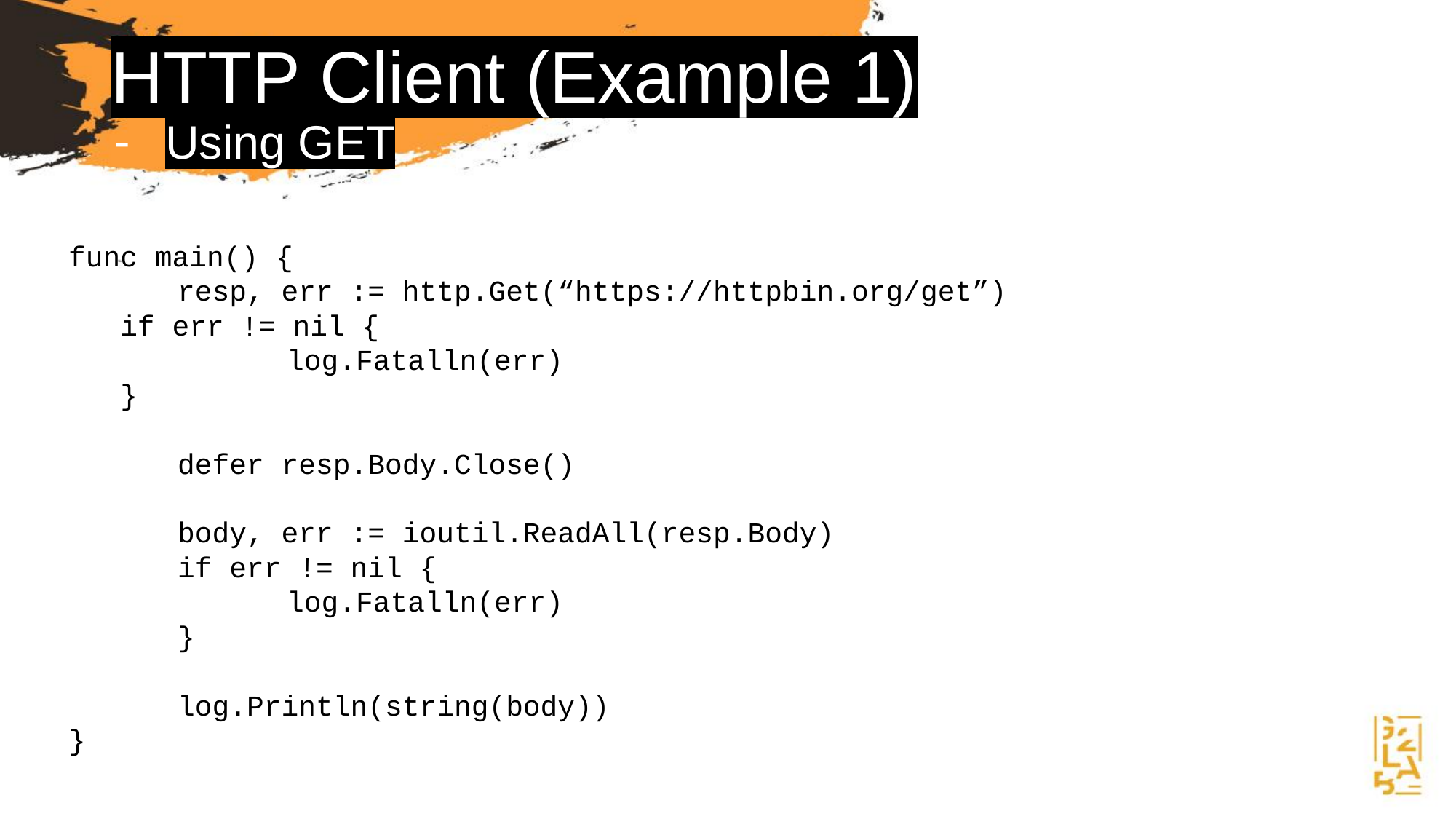

# HTTP Client (Example 1)
Using GET
func main() {
	resp, err := http.Get(“https://httpbin.org/get”)
   if err != nil {
		log.Fatalln(err)
   }

	defer resp.Body.Close()

	body, err := ioutil.ReadAll(resp.Body)
	if err != nil {
		log.Fatalln(err)
	}

	log.Println(string(body))
}